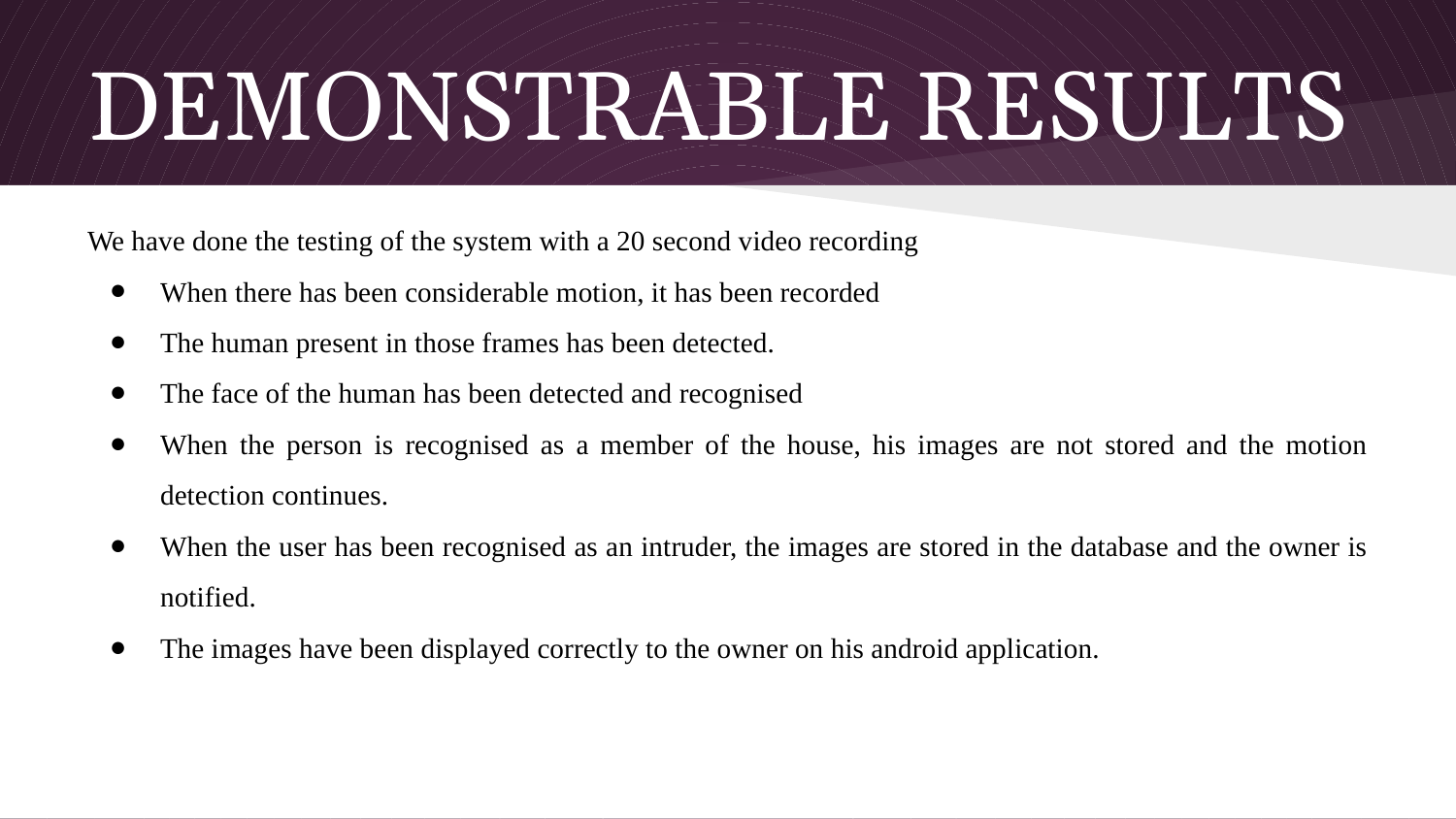

# DEMONSTRABLE RESULTS
We have done the testing of the system with a 20 second video recording
When there has been considerable motion, it has been recorded
The human present in those frames has been detected.
The face of the human has been detected and recognised
When the person is recognised as a member of the house, his images are not stored and the motion detection continues.
When the user has been recognised as an intruder, the images are stored in the database and the owner is notified.
The images have been displayed correctly to the owner on his android application.